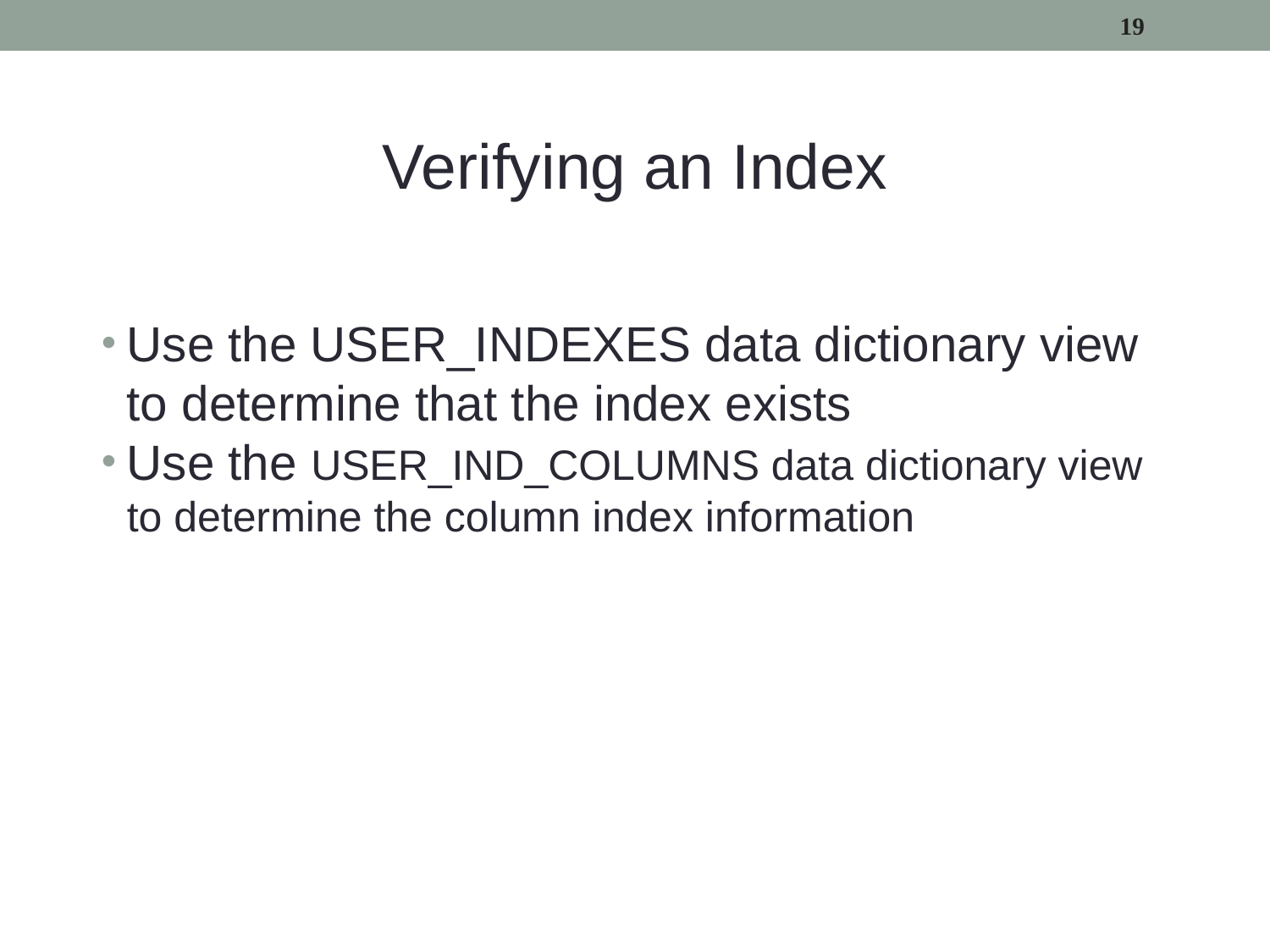

19
Verifying an Index

Use the USER_INDEXES data dictionary view to determine that the index exists
Use the USER_IND_COLUMNS data dictionary view to determine the column index information